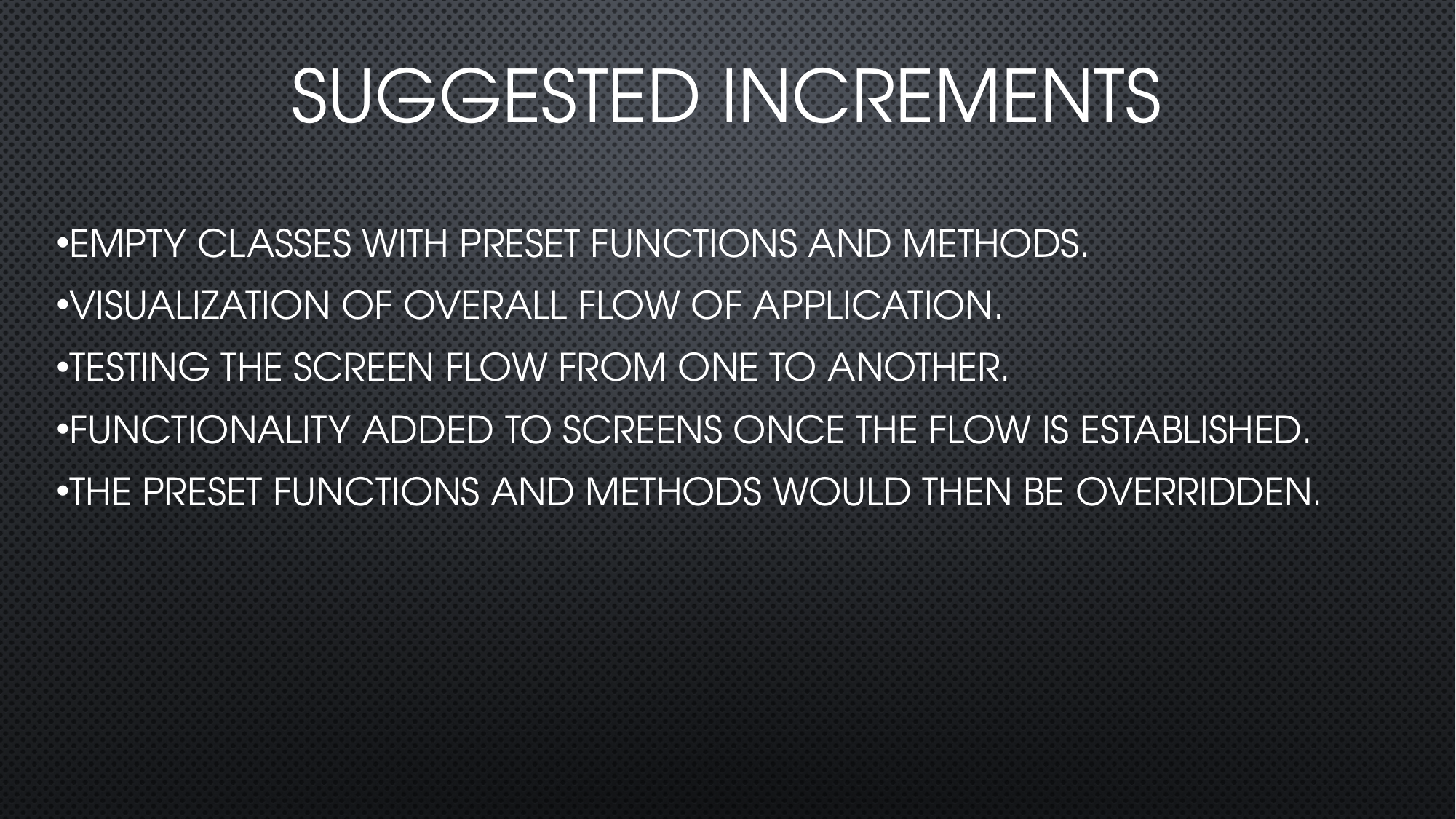

# SUGGESTED INCREMENTS
Empty classes with preset functions and methods.
Visualization of overall flow of application.
Testing the screen flow from one to another.
Functionality added to screens once the flow is established.
The preset functions and methods would then be overridden.